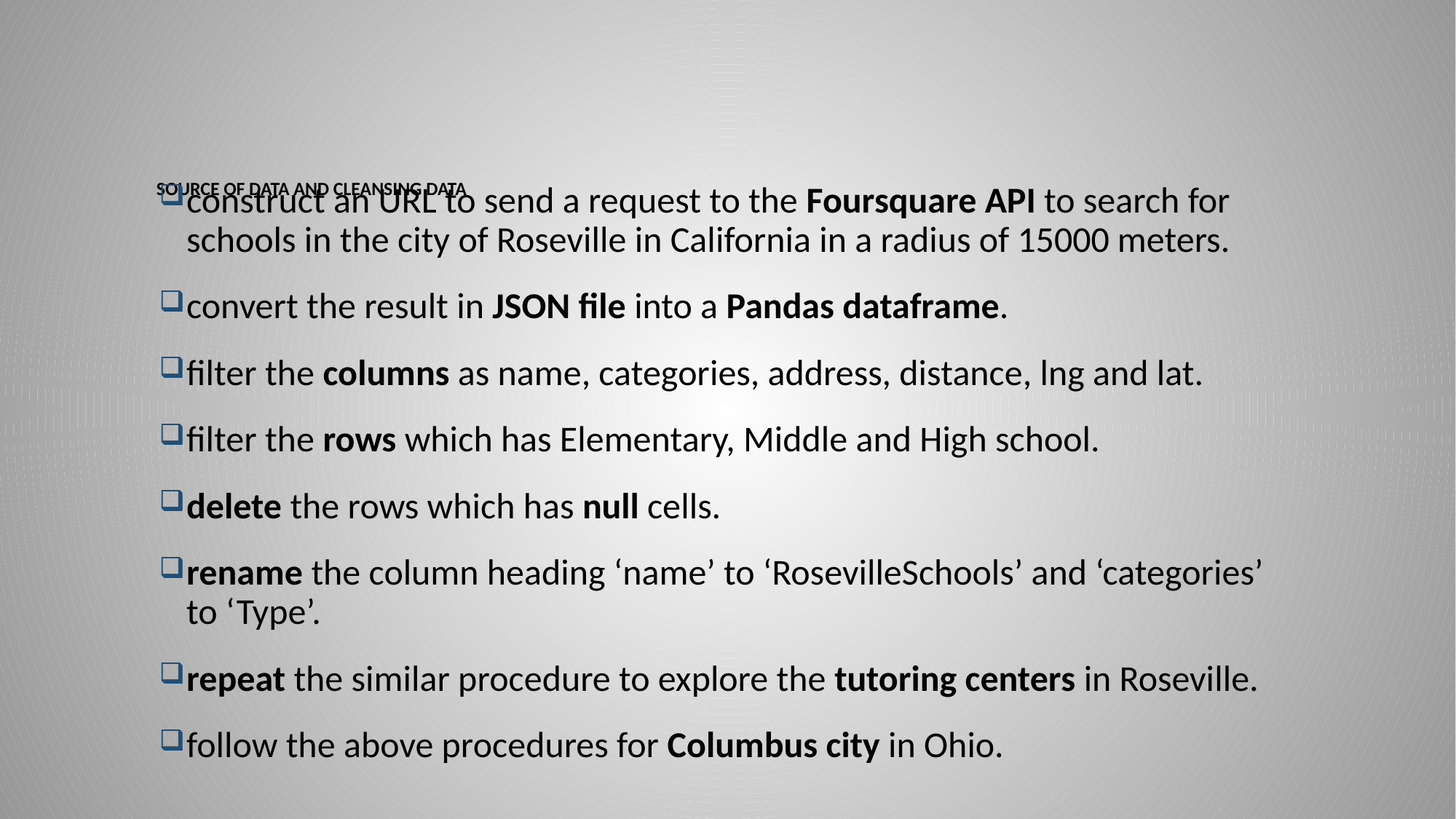

# Source of Data and cleansing data
construct an URL to send a request to the Foursquare API to search for schools in the city of Roseville in California in a radius of 15000 meters.
convert the result in JSON file into a Pandas dataframe.
filter the columns as name, categories, address, distance, lng and lat.
filter the rows which has Elementary, Middle and High school.
delete the rows which has null cells.
rename the column heading ‘name’ to ‘RosevilleSchools’ and ‘categories’ to ‘Type’.
repeat the similar procedure to explore the tutoring centers in Roseville.
follow the above procedures for Columbus city in Ohio.